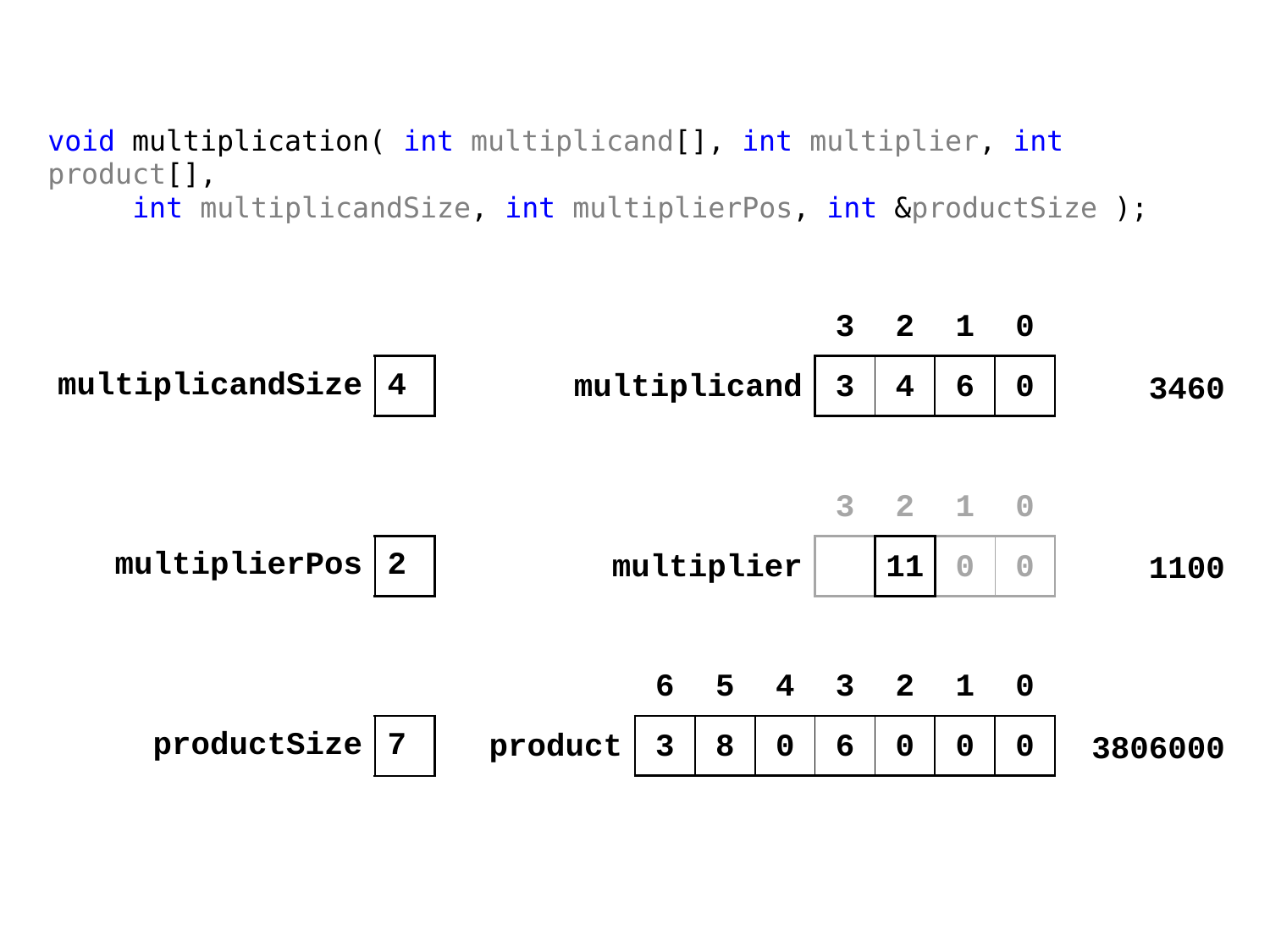

void multiplication( int multiplicand[], int multiplier, int product[],
     int multiplicandSize, int multiplierPos, int &productSize );
|  | 3 | 2 | 1 | 0 |
| --- | --- | --- | --- | --- |
| multiplicand | 3 | 4 | 6 | 0 |
| multiplicandSize | 4 |
| --- | --- |
3460
|  | 3 | 2 | 1 | 0 |
| --- | --- | --- | --- | --- |
| multiplier |  | 11 | 0 | 0 |
| multiplierPos | 2 |
| --- | --- |
1100
|  | 6 | 5 | 4 | 3 | 2 | 1 | 0 |
| --- | --- | --- | --- | --- | --- | --- | --- |
| product | 3 | 8 | 0 | 6 | 0 | 0 | 0 |
| productSize | 7 |
| --- | --- |
3806000